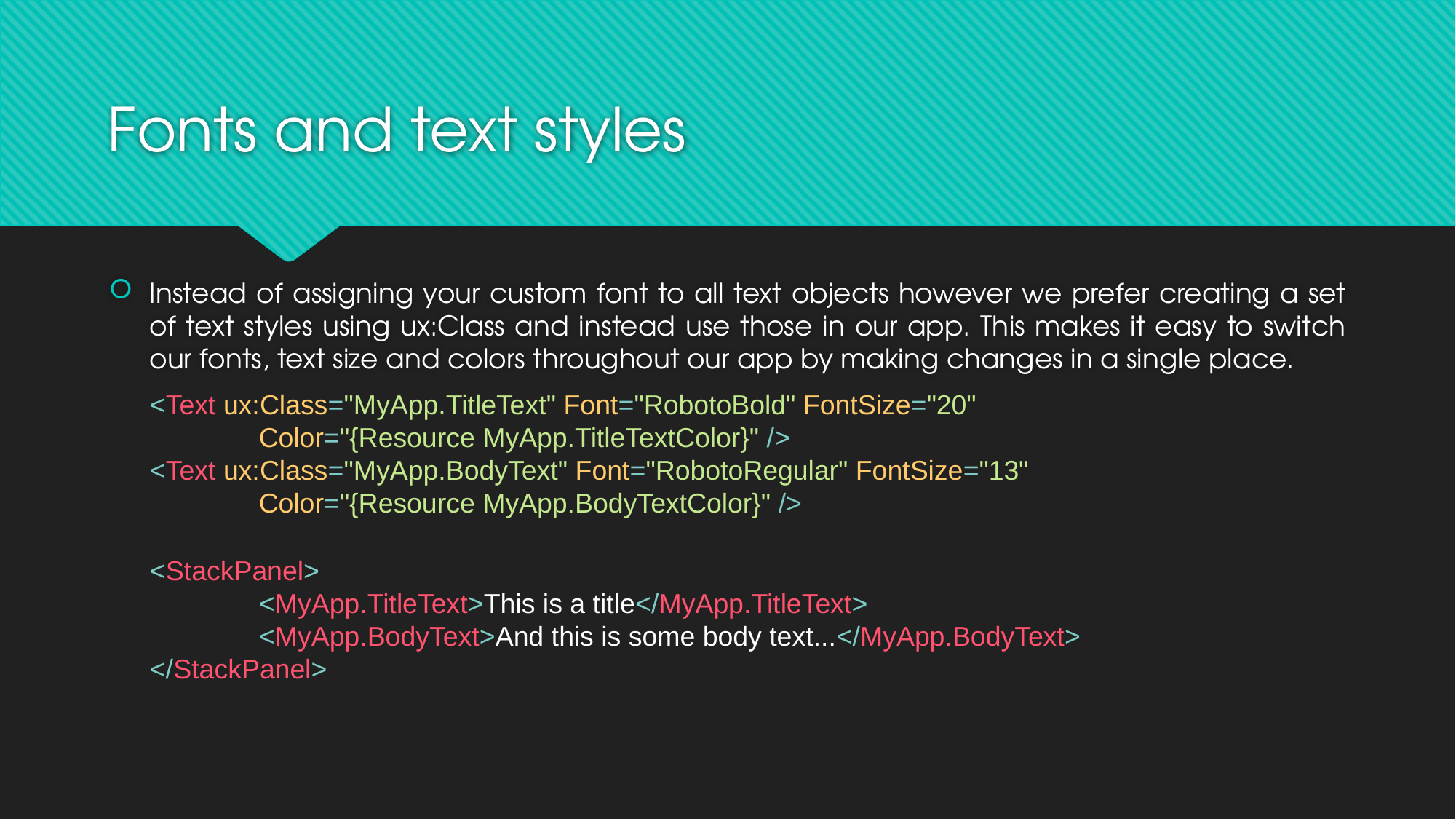

# Fonts and text styles
Instead of assigning your custom font to all text objects however we prefer creating a set of text styles using ux:Class and instead use those in our app. This makes it easy to switch our fonts, text size and colors throughout our app by making changes in a single place.

<Text ux:Class="MyApp.TitleText" Font="RobotoBold" FontSize="20"
	Color="{Resource MyApp.TitleTextColor}" />
<Text ux:Class="MyApp.BodyText" Font="RobotoRegular" FontSize="13"
	Color="{Resource MyApp.BodyTextColor}" />
<StackPanel>
	<MyApp.TitleText>This is a title</MyApp.TitleText>
	<MyApp.BodyText>And this is some body text...</MyApp.BodyText>
</StackPanel>